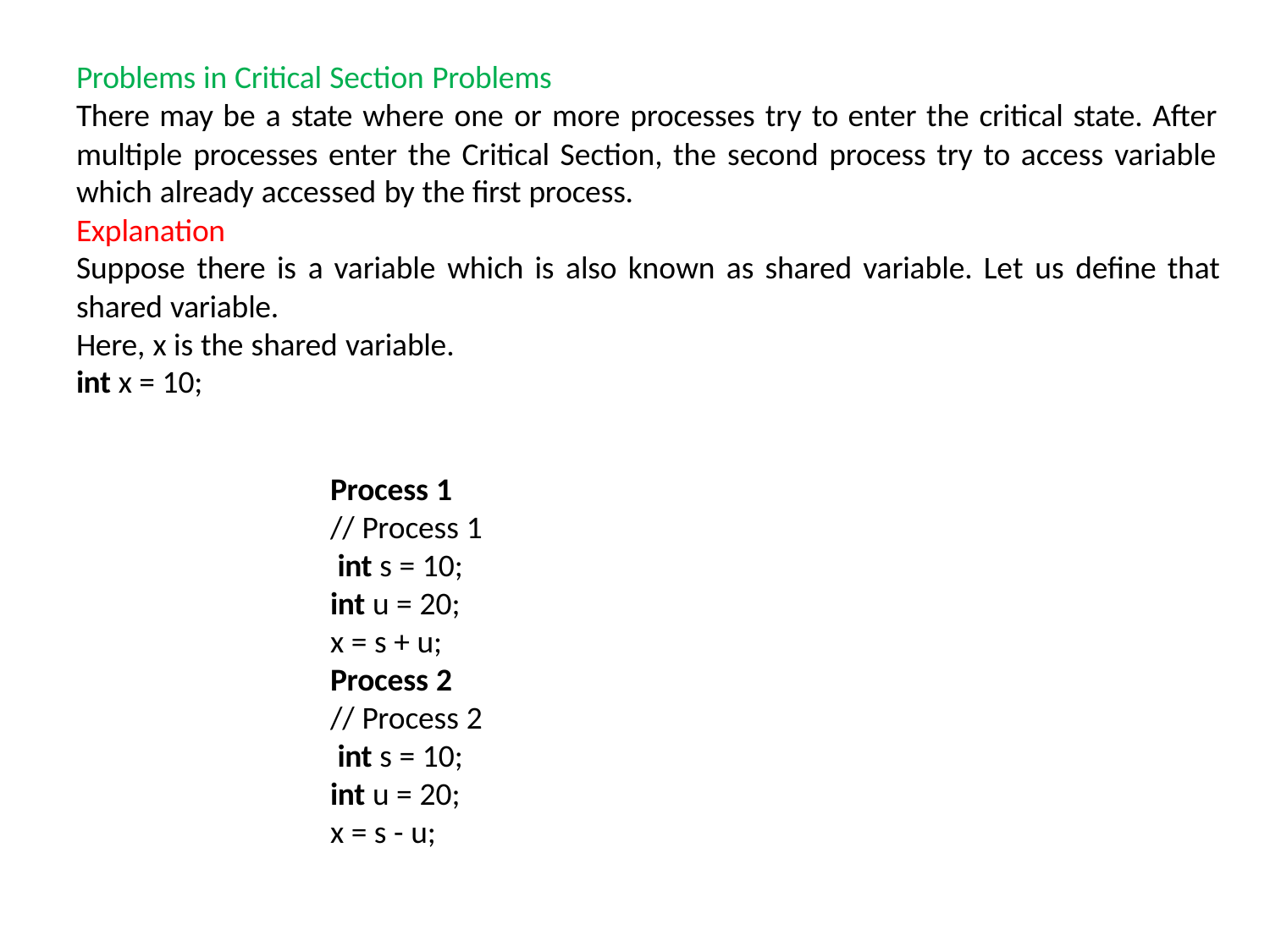

Problems in Critical Section Problems
There may be a state where one or more processes try to enter the critical state. After  multiple processes enter the Critical Section, the second process try to access variable  which already accessed by the first process.
Explanation
Suppose there is a variable which is also known as shared variable. Let us define that
shared variable.
Here, x is the shared variable.
int x = 10;

Process 1
// Process 1  int s = 10;  int u = 20;
x = s + u;
Process 2
// Process 2  int s = 10;  int u = 20;
x = s - u;